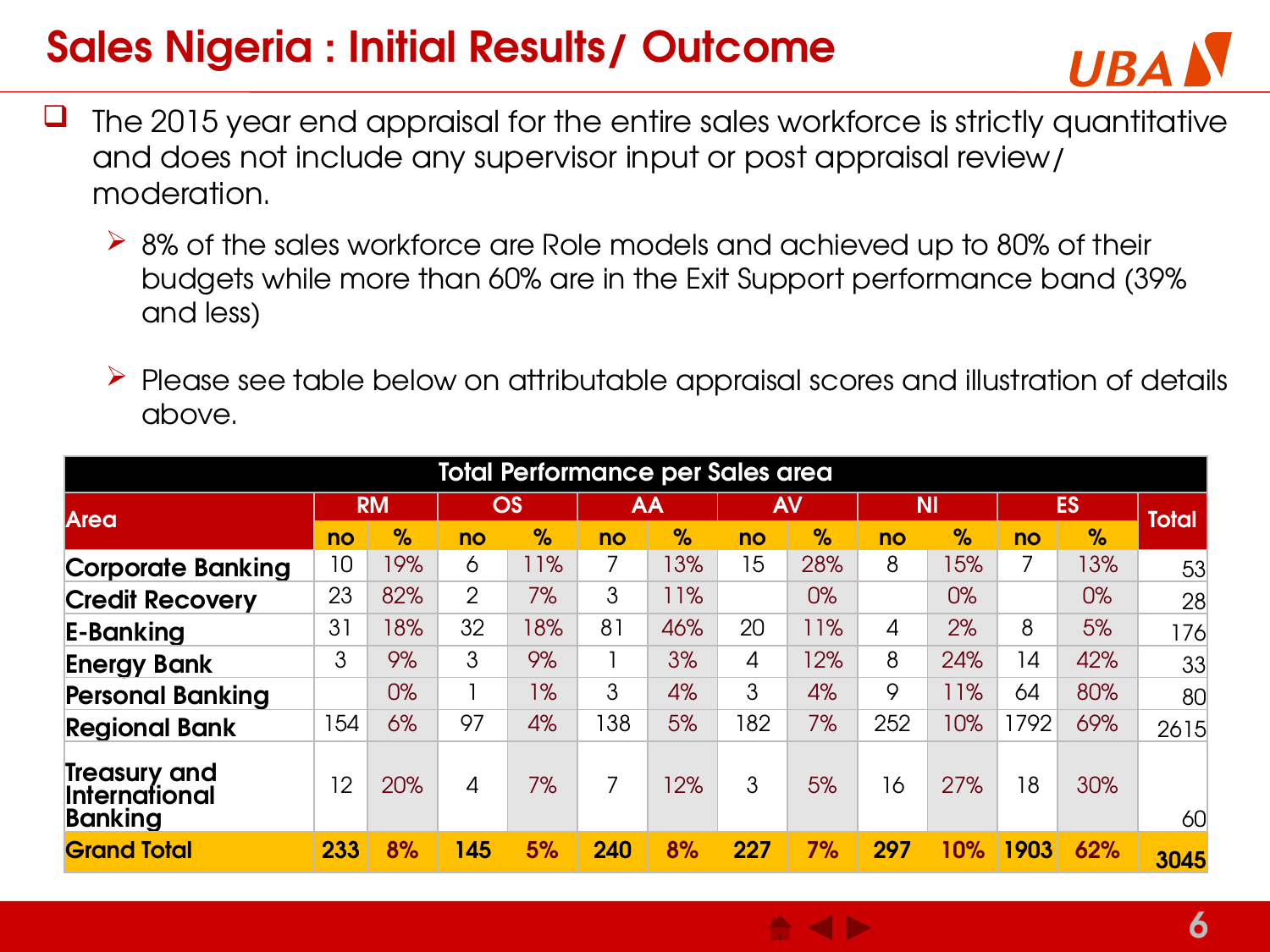

# Sales Nigeria : Initial Results/ Outcome
The 2015 year end appraisal for the entire sales workforce is strictly quantitative and does not include any supervisor input or post appraisal review/ moderation.

8% of the sales workforce are Role models and achieved up to 80% of their budgets while more than 60% are in the Exit Support performance band (39% and less)

Please see table below on attributable appraisal scores and illustration of details above.
| Total Performance per Sales area |  |  |  |  |  |  |  |  |  |  |  |  |  |
| --- | --- | --- | --- | --- | --- | --- | --- | --- | --- | --- | --- | --- | --- |
| Area | RM |  | OS |  | AA |  | AV |  | NI |  | ES |  | Total |
|  | no | % | no | % | no | % | no | % | no | % | no | % |  |
| Corporate Banking | 10 | 19% | 6 | 11% | 7 | 13% | 15 | 28% | 8 | 15% | 7 | 13% | 53 |
| Credit Recovery | 23 | 82% | 2 | 7% | 3 | 11% |  | 0% |  | 0% |  | 0% | 28 |
| E-Banking | 31 | 18% | 32 | 18% | 81 | 46% | 20 | 11% | 4 | 2% | 8 | 5% | 176 |
| Energy Bank | 3 | 9% | 3 | 9% | 1 | 3% | 4 | 12% | 8 | 24% | 14 | 42% | 33 |
| Personal Banking |  | 0% | 1 | 1% | 3 | 4% | 3 | 4% | 9 | 11% | 64 | 80% | 80 |
| Regional Bank | 154 | 6% | 97 | 4% | 138 | 5% | 182 | 7% | 252 | 10% | 1792 | 69% | 2615 |
| Treasury and International Banking | 12 | 20% | 4 | 7% | 7 | 12% | 3 | 5% | 16 | 27% | 18 | 30% | 60 |
| Grand Total | 233 | 8% | 145 | 5% | 240 | 8% | 227 | 7% | 297 | 10% | 1903 | 62% | 3045 |